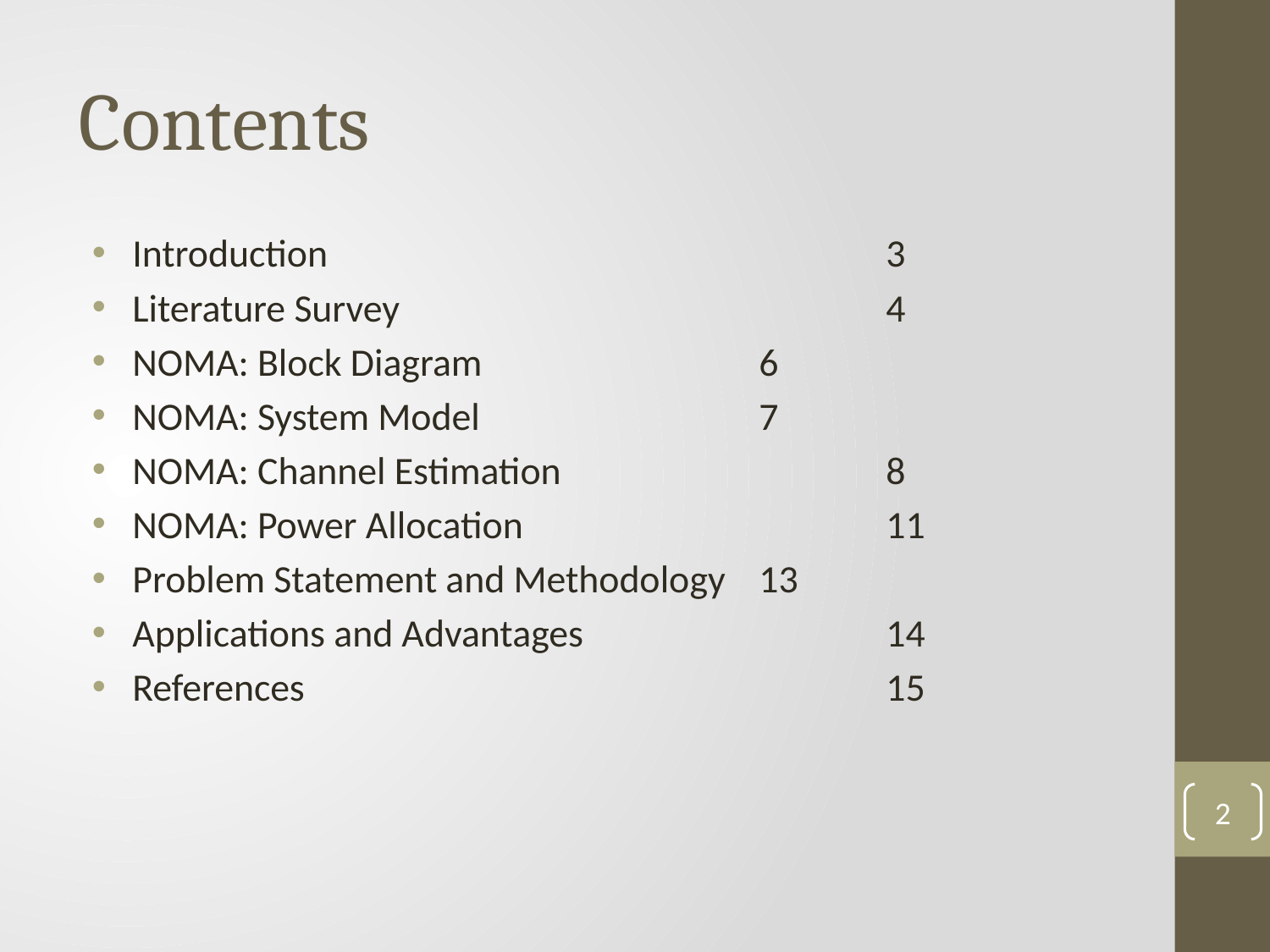

# Contents
 Introduction					3
 Literature Survey 				4
 NOMA: Block Diagram			6
 NOMA: System Model			7
 NOMA: Channel Estimation			8
 NOMA: Power Allocation			11
 Problem Statement and Methodology	13
 Applications and Advantages			14
 References					15
2